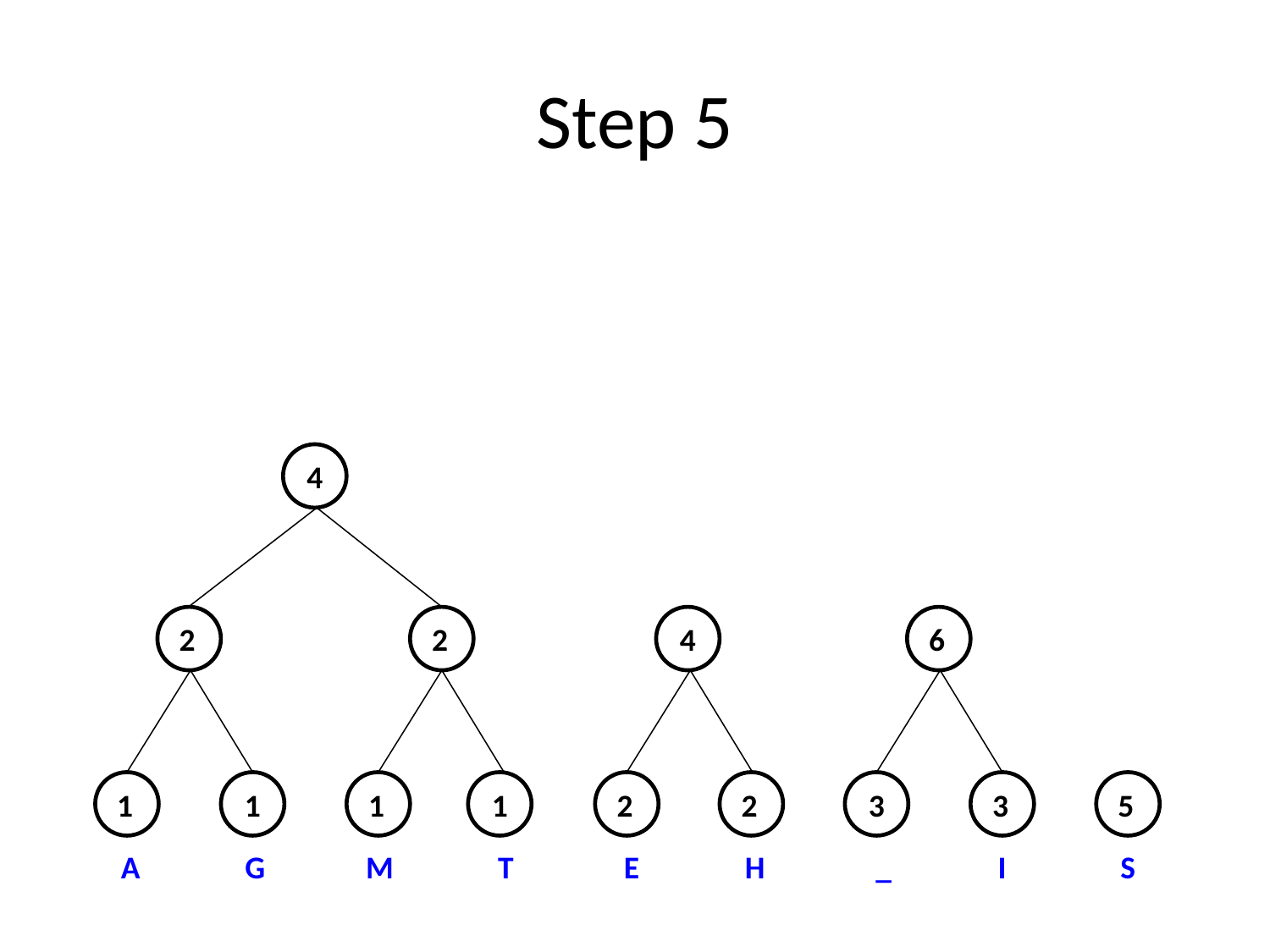

# Step 5
4
2
2
4
2
2
E
H
6
1
1
1
1
3
3
5
A
G
M
T
_
I
S